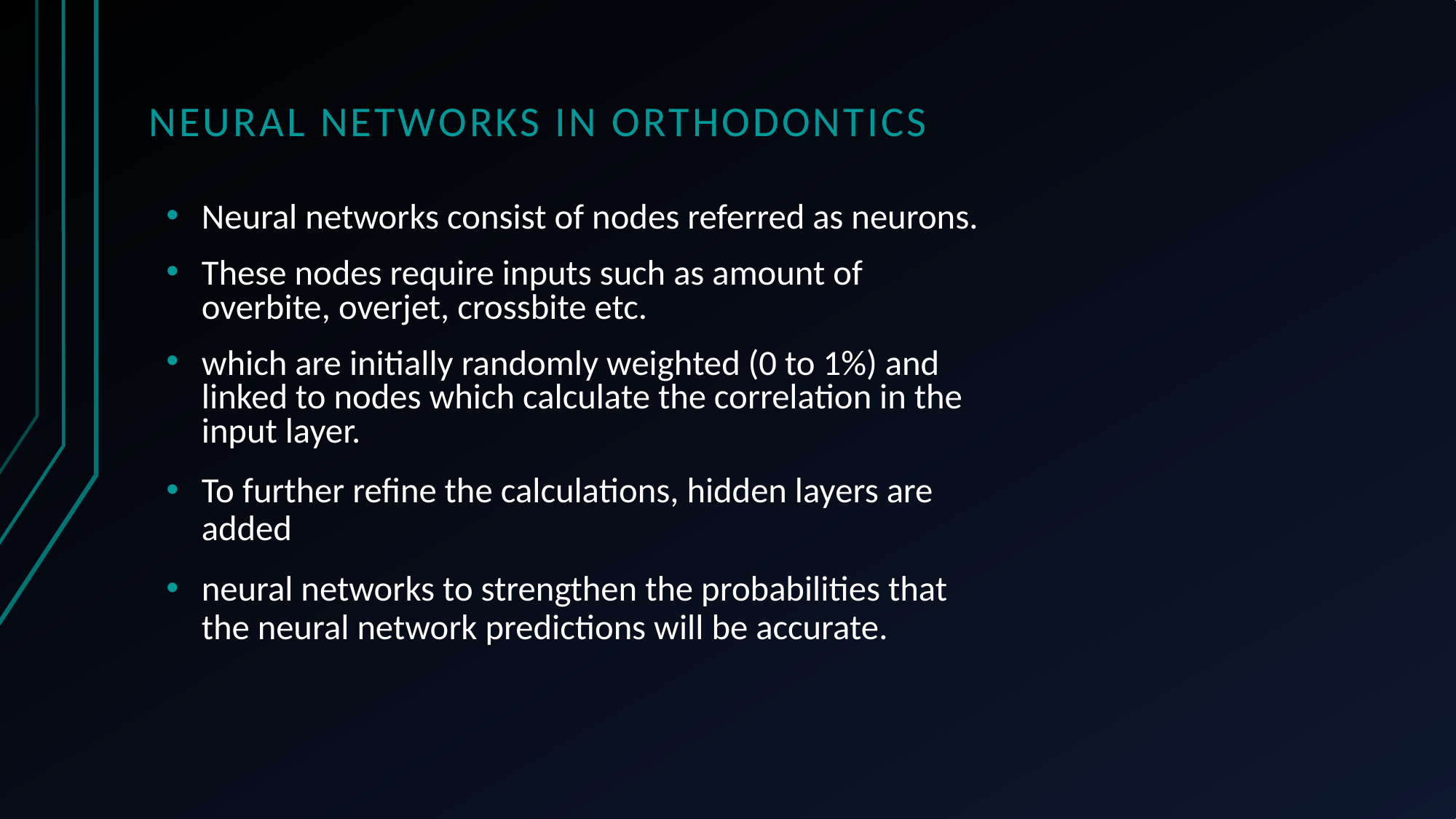

# Neural Networks IN Orthodontics
Neural networks consist of nodes referred as neurons.
These nodes require inputs such as amount of overbite, overjet, crossbite etc.
which are initially randomly weighted (0 to 1%) and linked to nodes which calculate the correlation in the input layer.
To further refine the calculations, hidden layers are added
neural networks to strengthen the probabilities that the neural network predictions will be accurate.